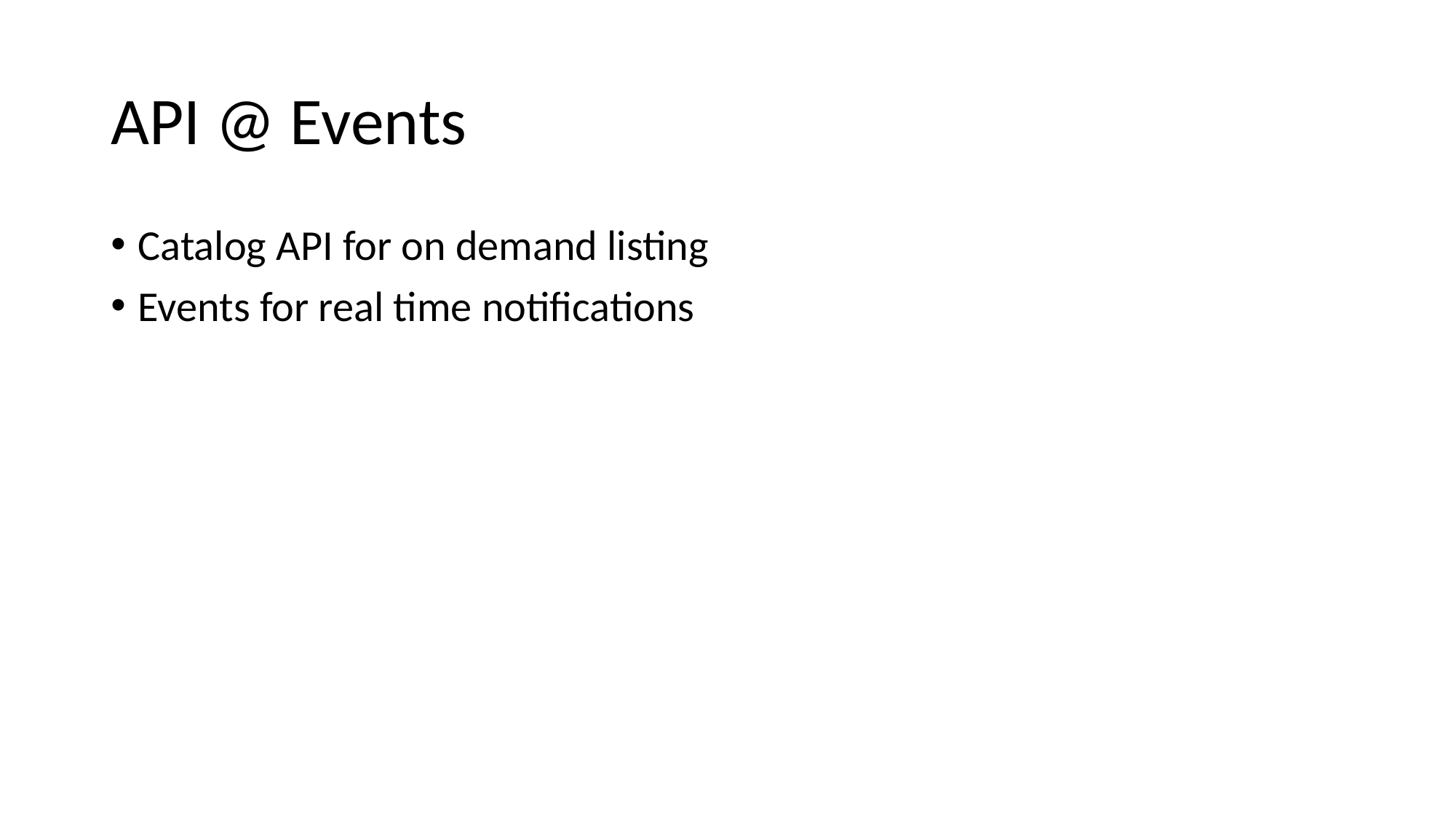

# API @ Events
Catalog API for on demand listing
Events for real time notifications